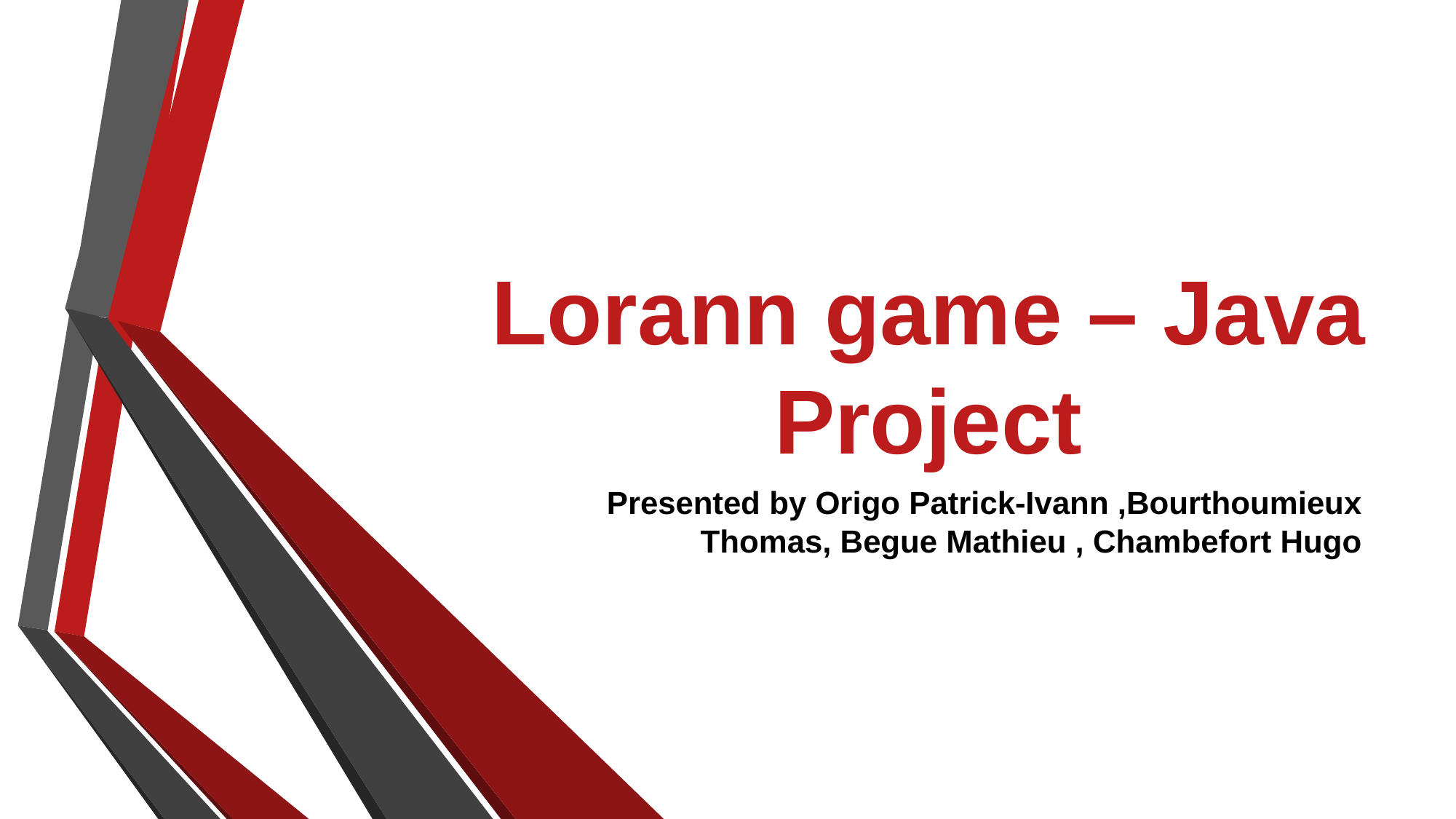

# Lorann game – Java Project
Presented by Origo Patrick-Ivann ,Bourthoumieux Thomas, Begue Mathieu , Chambefort Hugo